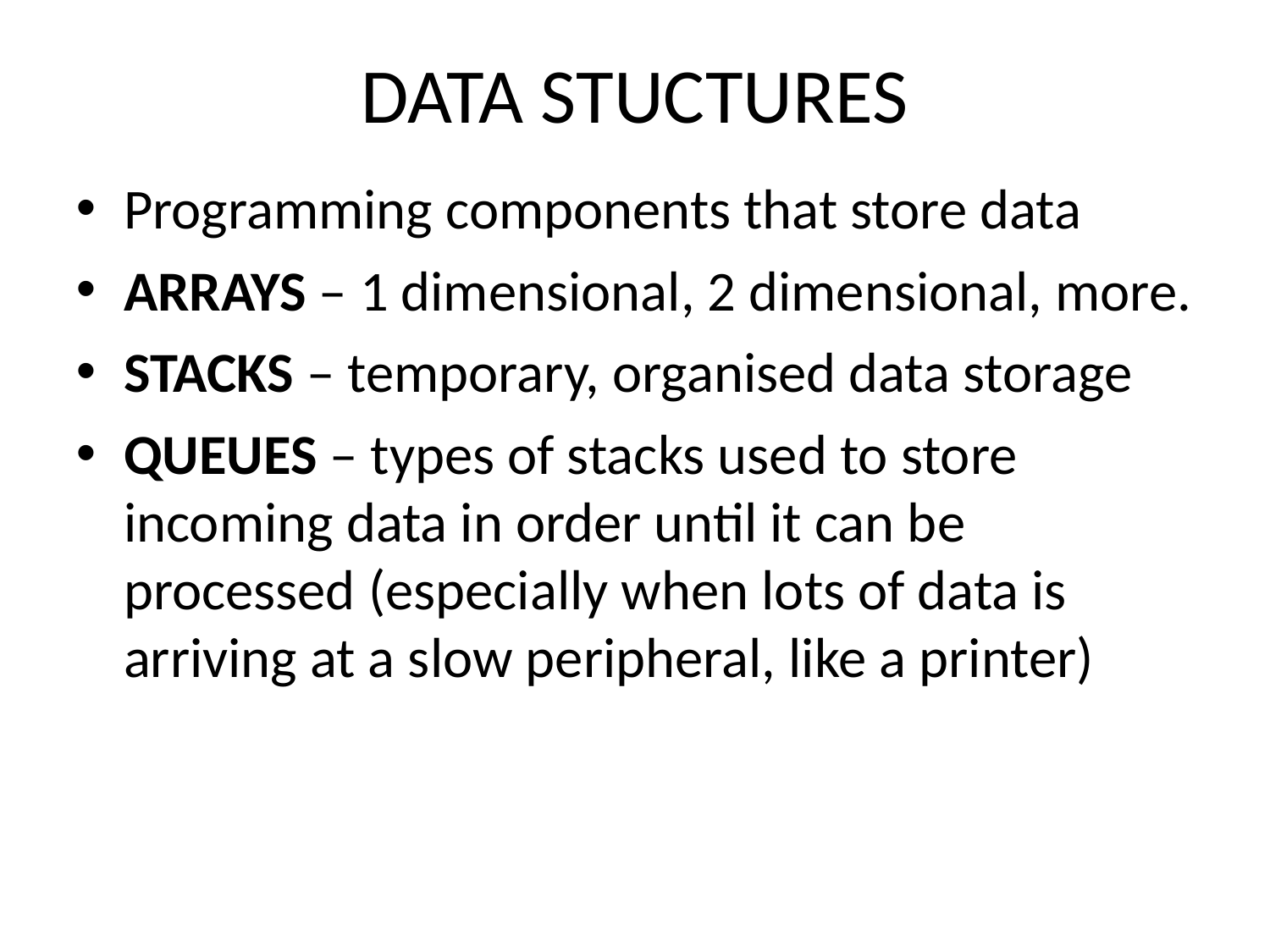

# DATA STUCTURES
Programming components that store data
ARRAYS – 1 dimensional, 2 dimensional, more.
STACKS – temporary, organised data storage
QUEUES – types of stacks used to store incoming data in order until it can be processed (especially when lots of data is arriving at a slow peripheral, like a printer)